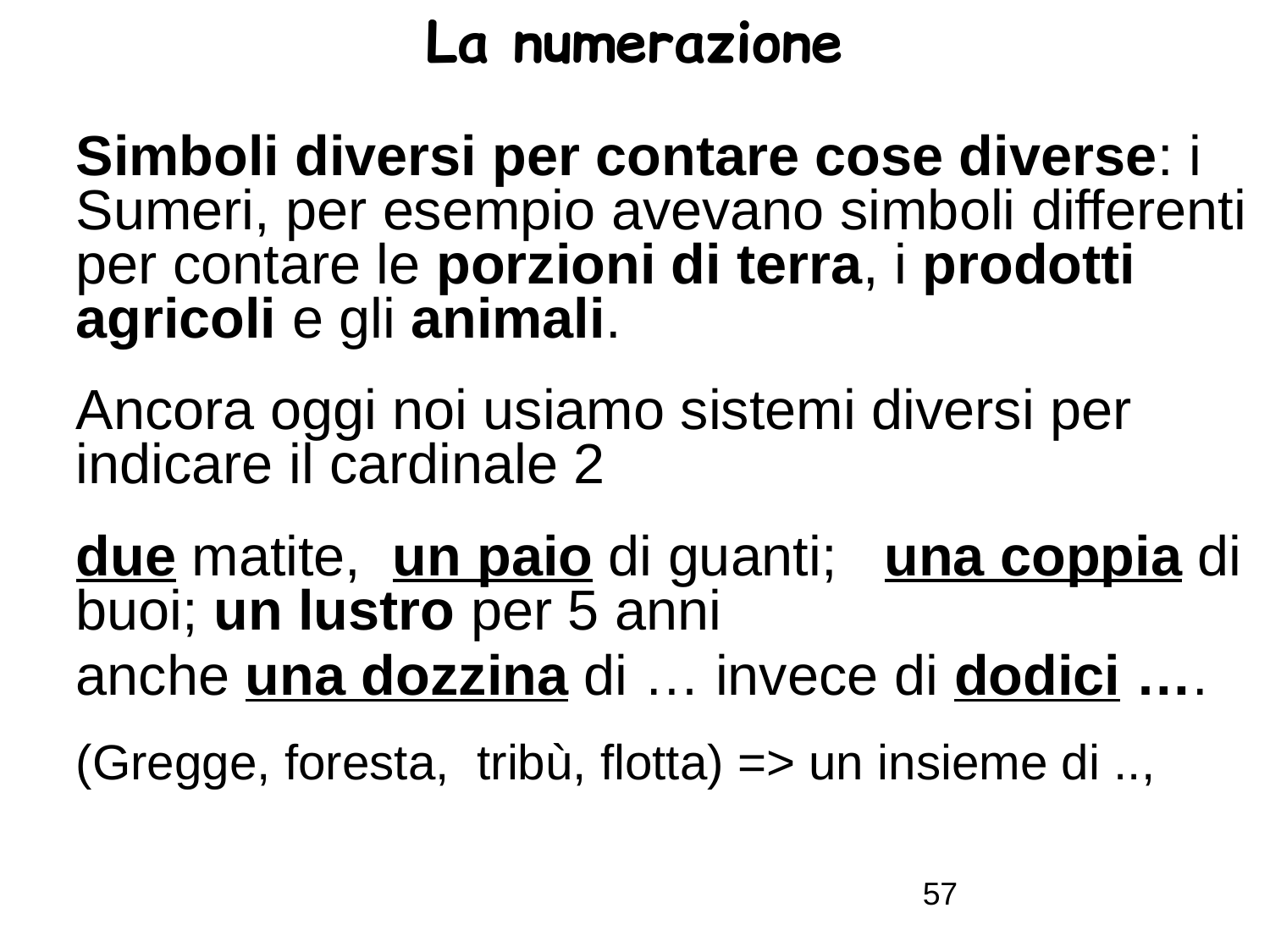

# La numerazione
Simboli diversi per contare cose diverse: i Sumeri, per esempio avevano simboli differenti per contare le porzioni di terra, i prodotti agricoli e gli animali.

Ancora oggi noi usiamo sistemi diversi per indicare il cardinale 2

due matite,  un paio di guanti;   una coppia di buoi; un lustro per 5 anni
anche una dozzina di … invece di dodici ….

(Gregge, foresta,  tribù, flotta) => un insieme di ..,

57